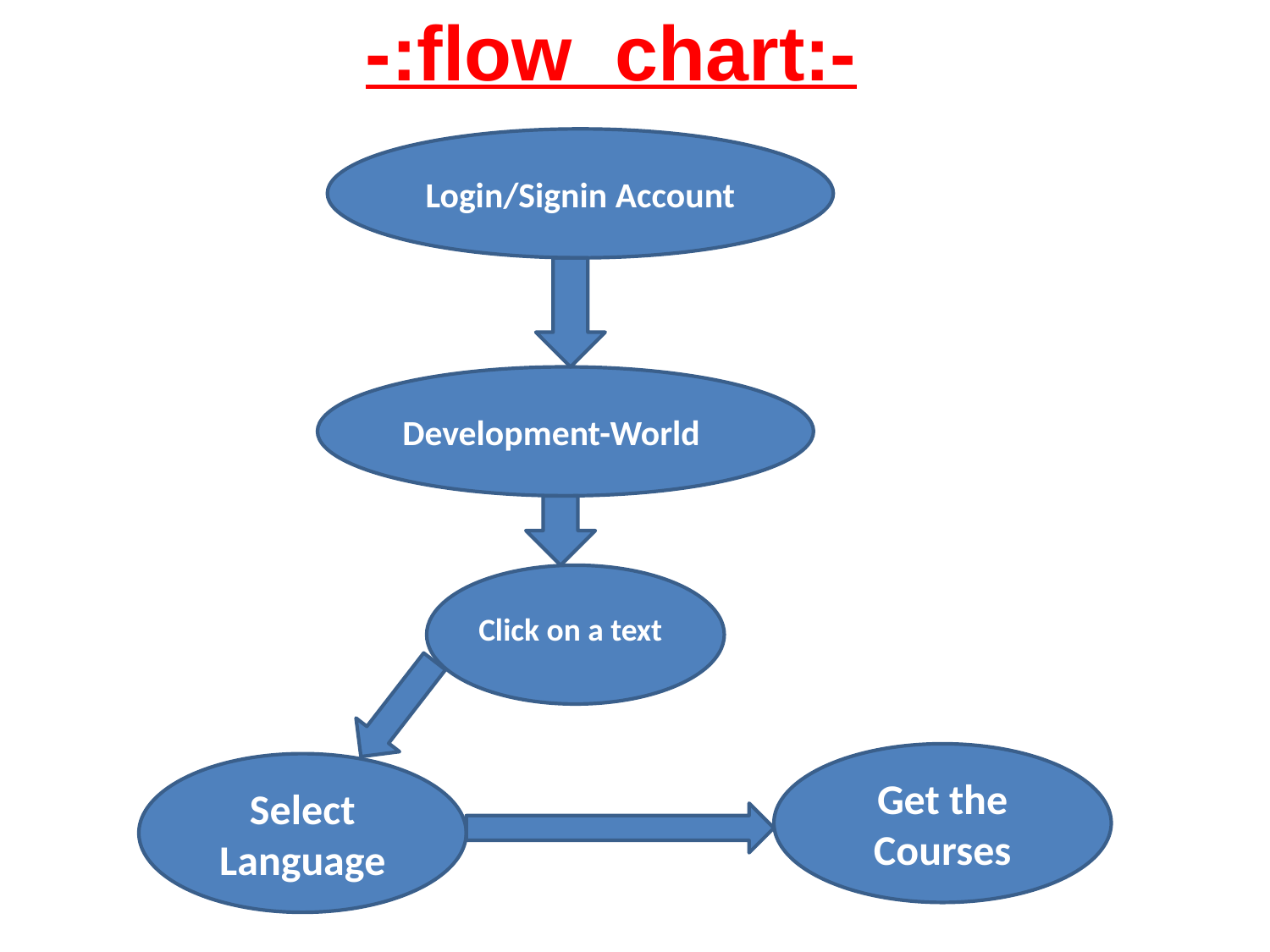

# -:flow  chart:-
Login/Signin Account

Development-World

Click on a text

Get the Courses
Select Language